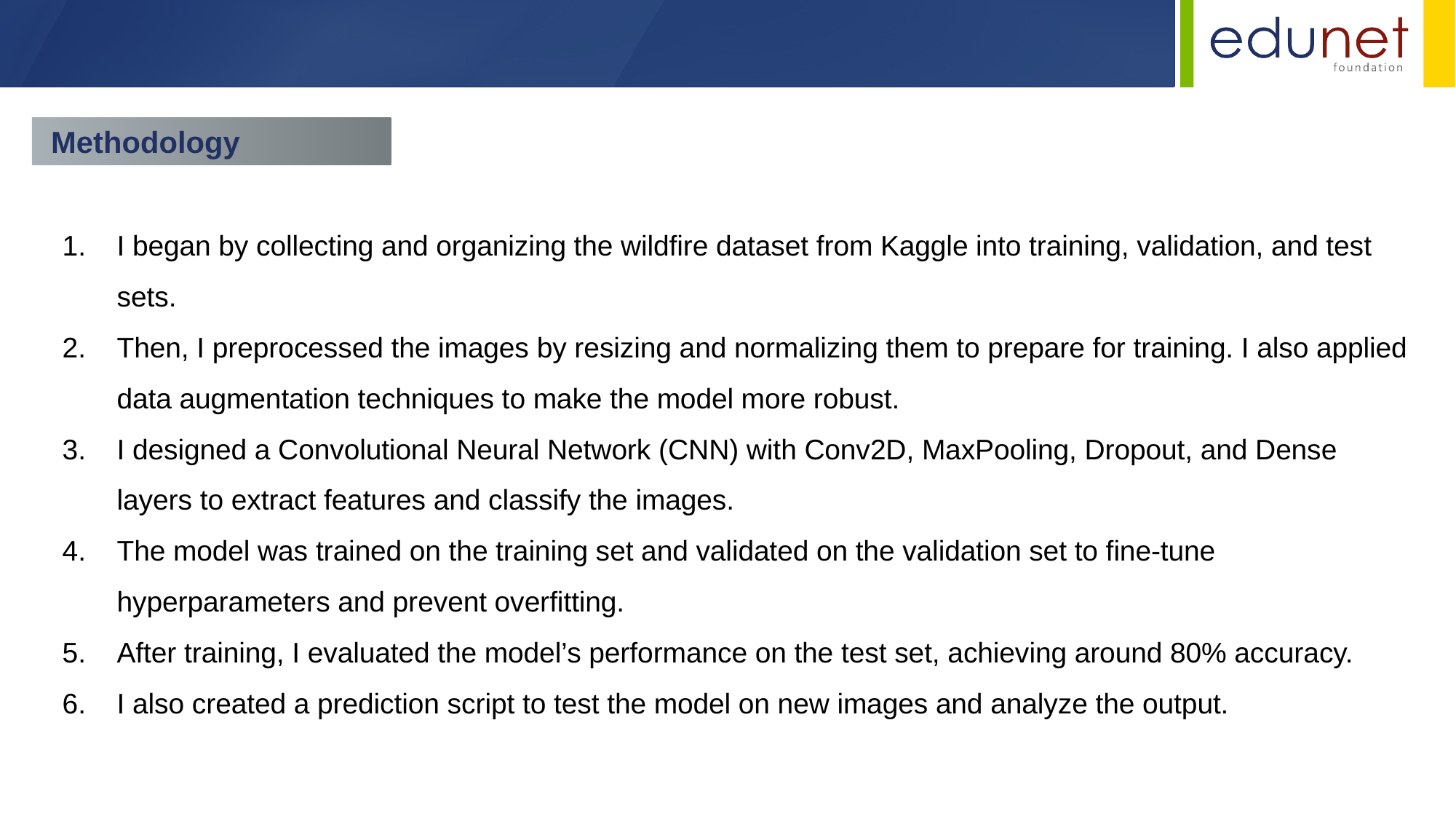

Methodology
I began by collecting and organizing the wildfire dataset from Kaggle into training, validation, and test sets.
Then, I preprocessed the images by resizing and normalizing them to prepare for training. I also applied data augmentation techniques to make the model more robust.
I designed a Convolutional Neural Network (CNN) with Conv2D, MaxPooling, Dropout, and Dense layers to extract features and classify the images.
The model was trained on the training set and validated on the validation set to fine-tune hyperparameters and prevent overfitting.
After training, I evaluated the model’s performance on the test set, achieving around 80% accuracy.
I also created a prediction script to test the model on new images and analyze the output.